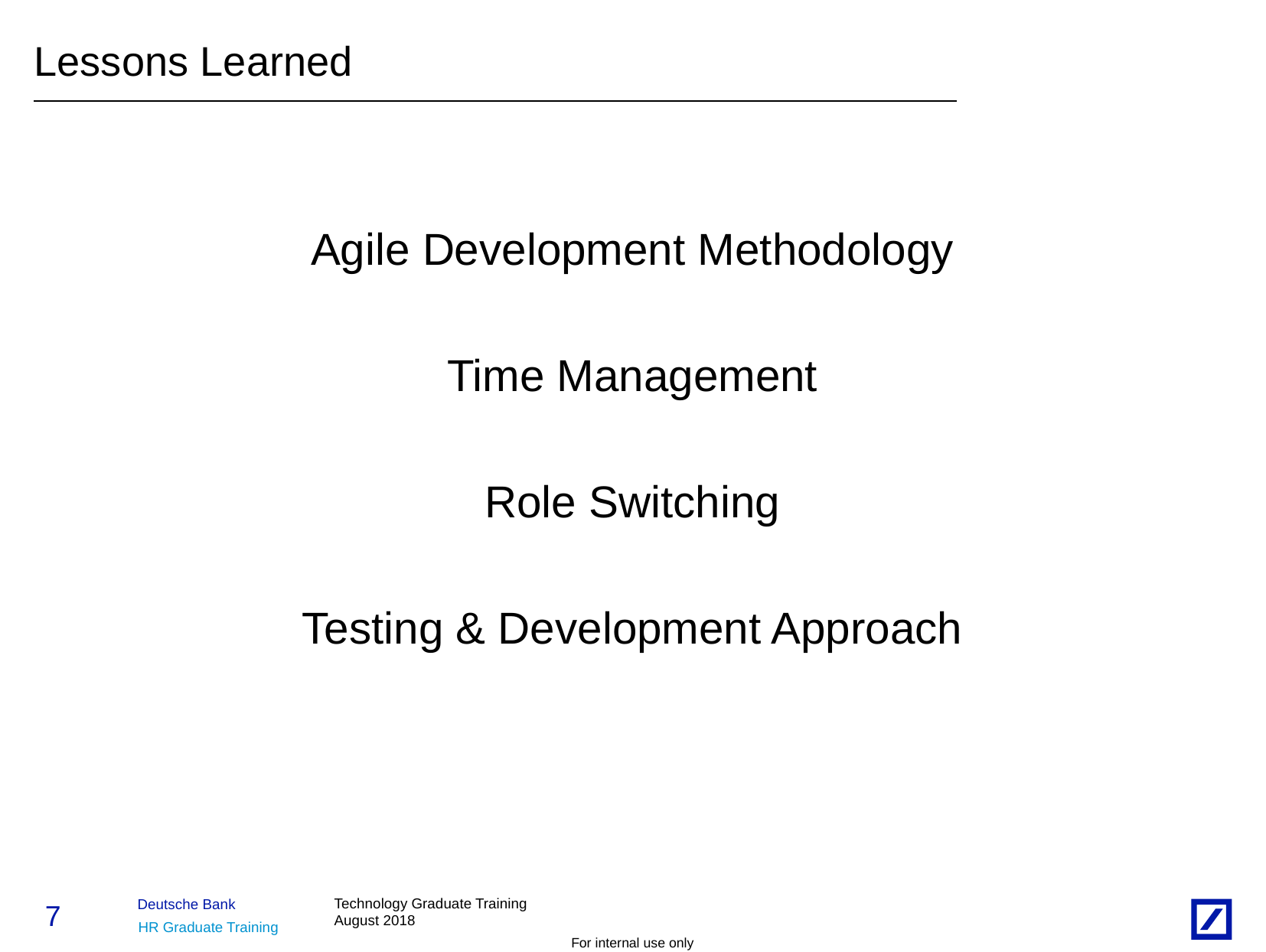

# Lessons Learned
Agile Development Methodology

Time Management

Role Switching

Testing & Development Approach

7